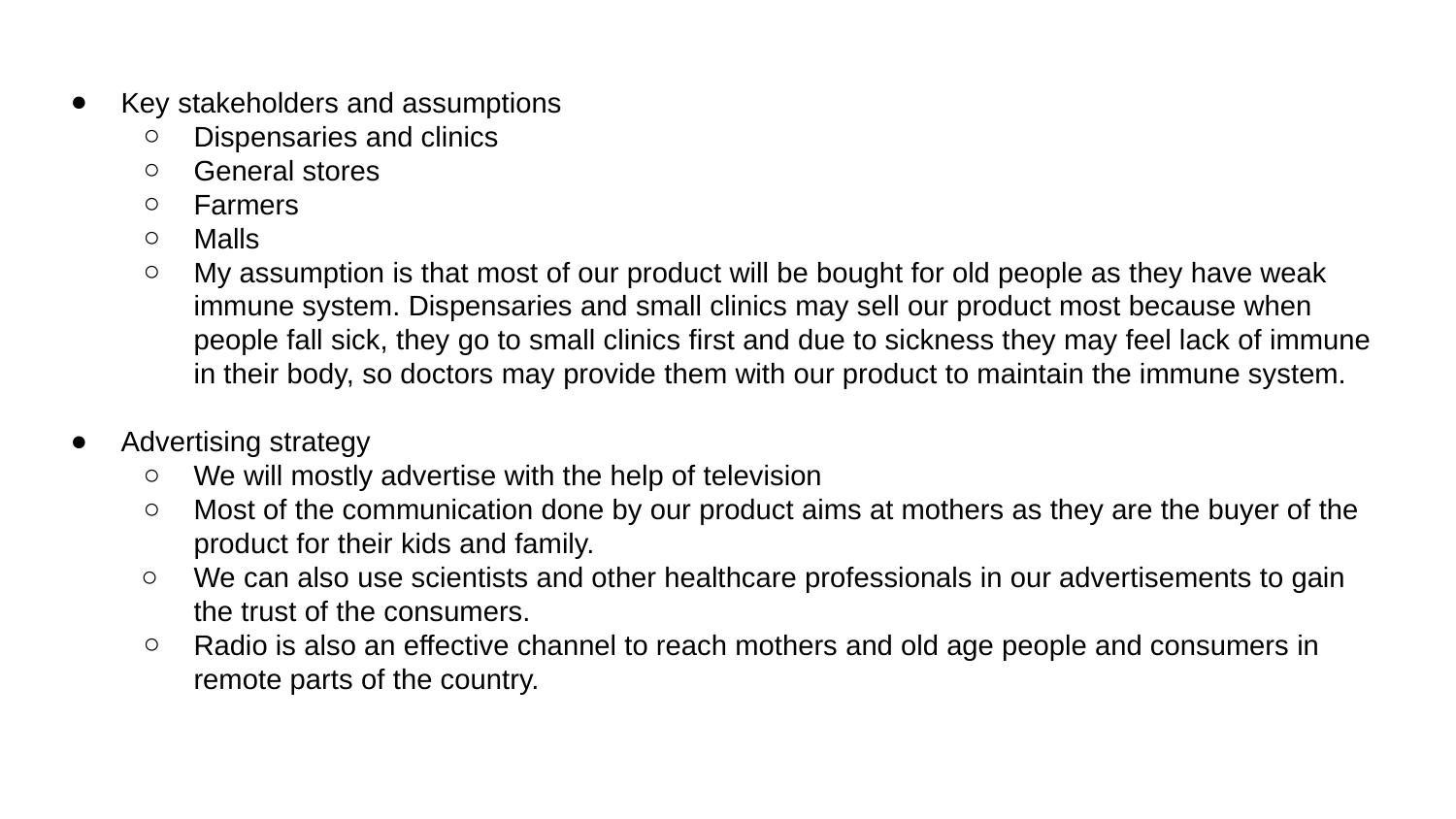

Key stakeholders and assumptions
Dispensaries and clinics
General stores
Farmers
Malls
My assumption is that most of our product will be bought for old people as they have weak immune system. Dispensaries and small clinics may sell our product most because when people fall sick, they go to small clinics first and due to sickness they may feel lack of immune in their body, so doctors may provide them with our product to maintain the immune system.

Advertising strategy
We will mostly advertise with the help of television
Most of the communication done by our product aims at mothers as they are the buyer of the product for their kids and family.
We can also use scientists and other healthcare professionals in our advertisements to gain the trust of the consumers.
Radio is also an effective channel to reach mothers and old age people and consumers in remote parts of the country.